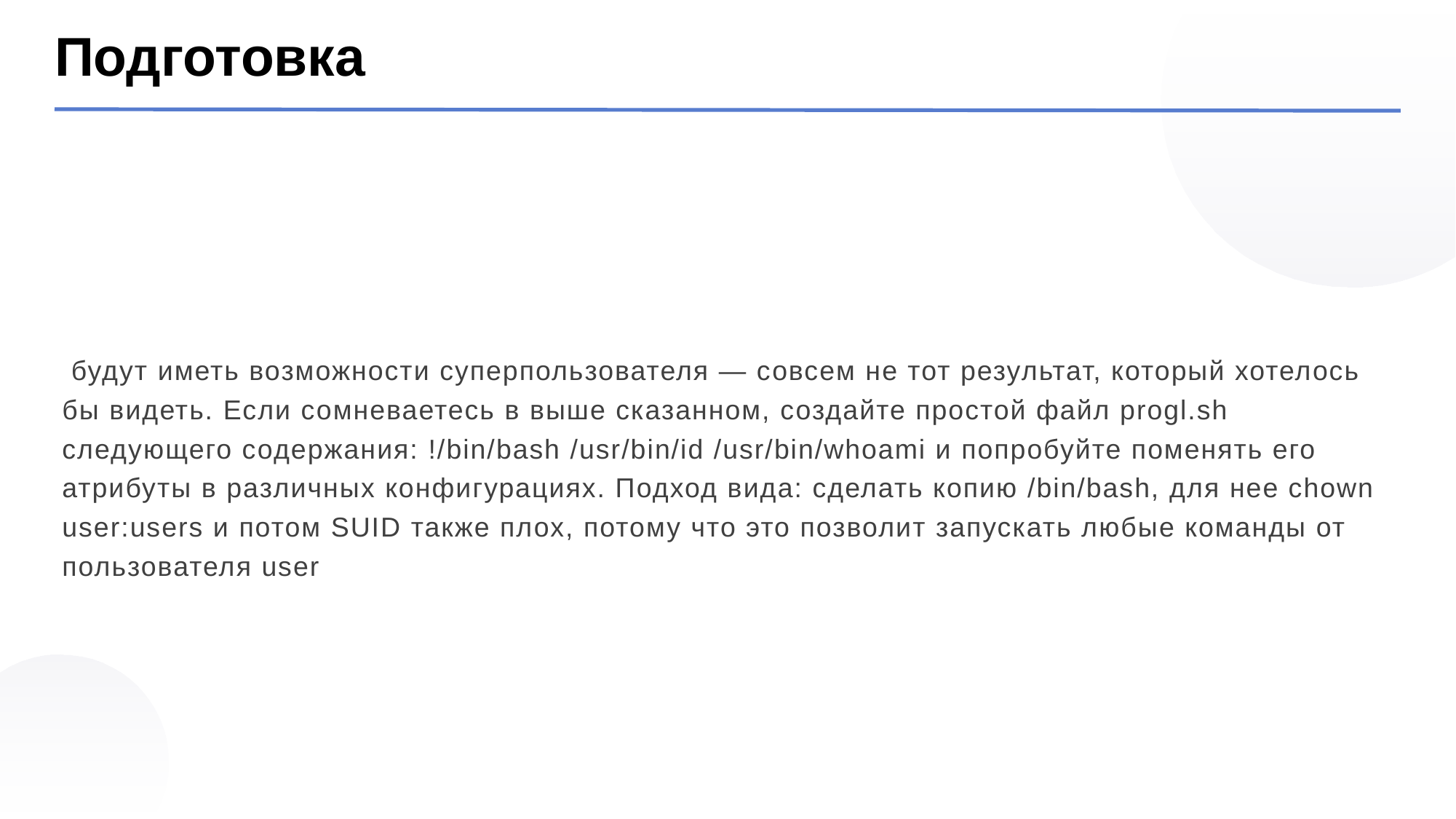

Подготовка
 будут иметь возможности суперпользователя — совсем не тот результат, который хотелось бы видеть. Если сомневаетесь в выше сказанном, создайте простой файл progl.sh следующего содержания: !/bin/bash /usr/bin/id /usr/bin/whoami и попробуйте поменять его атрибуты в различных конфигурациях. Подход вида: сделать копию /bin/bash, для нее chown user:users и потом SUID также плох, потому что это позволит запускать любые команды от пользователя user